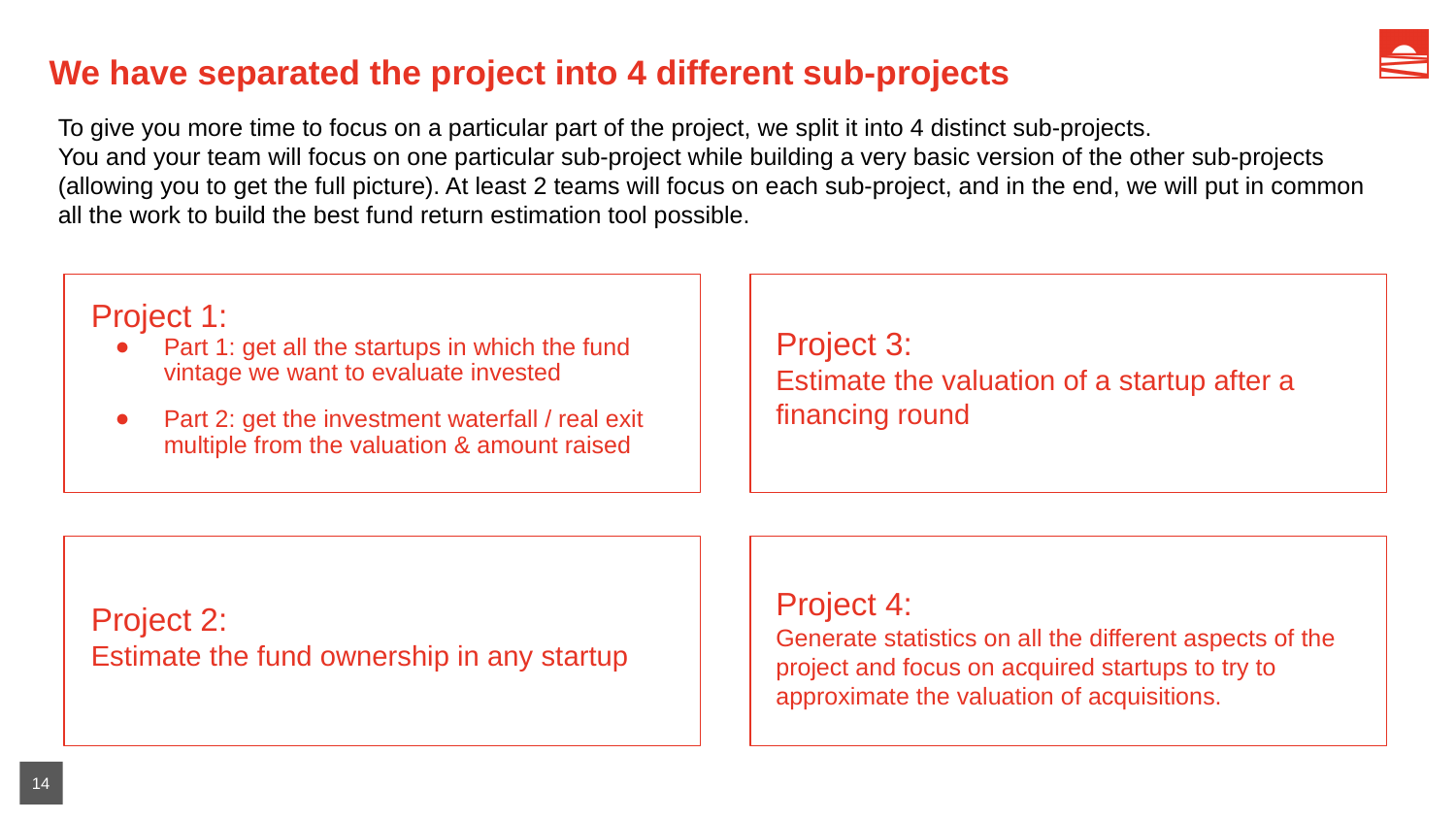

We have separated the project into 4 different sub-projects
To give you more time to focus on a particular part of the project, we split it into 4 distinct sub-projects.
You and your team will focus on one particular sub-project while building a very basic version of the other sub-projects (allowing you to get the full picture). At least 2 teams will focus on each sub-project, and in the end, we will put in common all the work to build the best fund return estimation tool possible.

Project 1:
Part 1: get all the startups in which the fund vintage we want to evaluate invested
Part 2: get the investment waterfall / real exit multiple from the valuation & amount raised

Project 3:
Estimate the valuation of a startup after a financing round

Project 4:
Generate statistics on all the different aspects of the project and focus on acquired startups to try to approximate the valuation of acquisitions.

Project 2:
Estimate the fund ownership in any startup